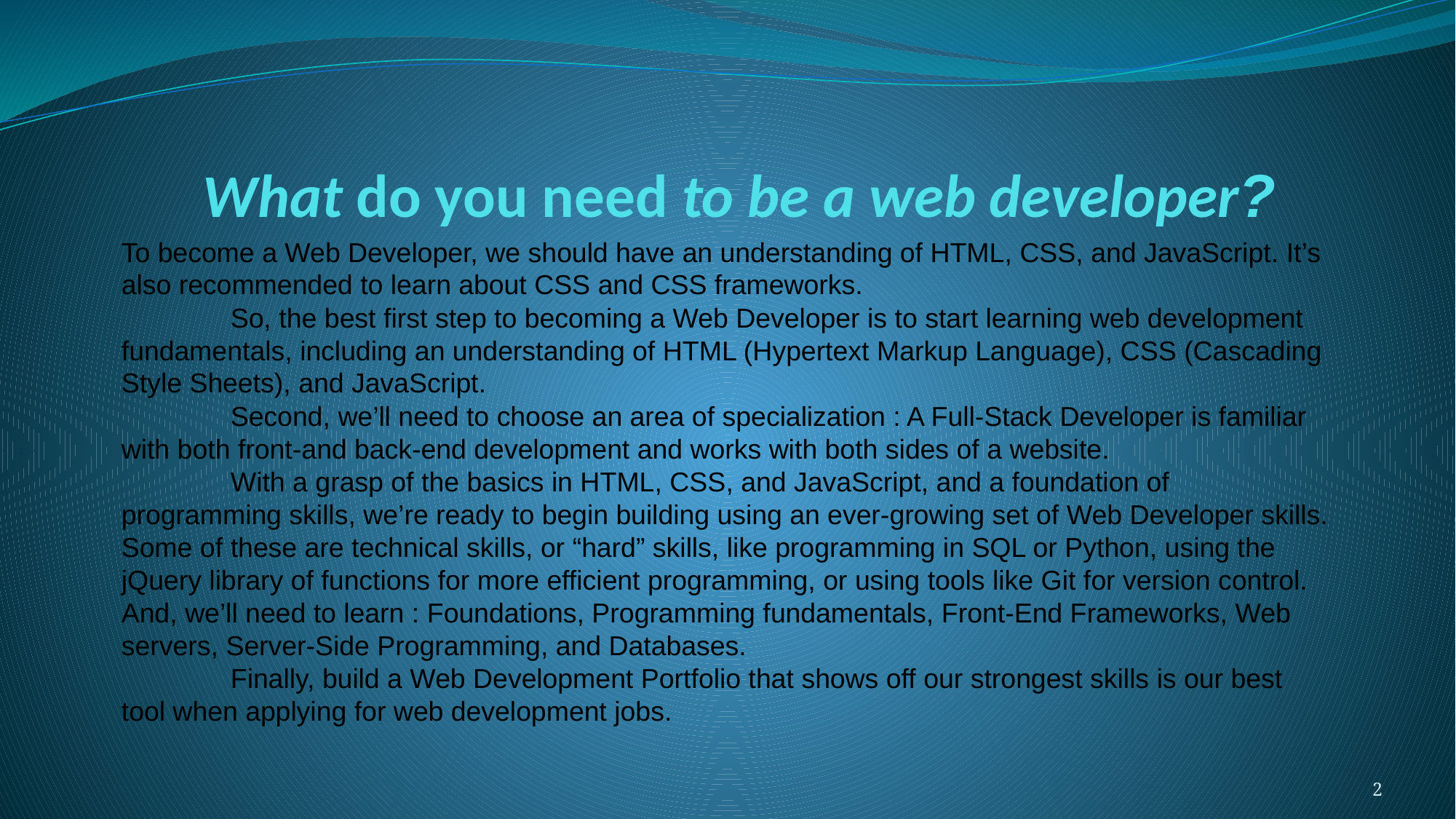

# What do you need to be a web developer?
To become a Web Developer, we should have an understanding of HTML, CSS, and JavaScript. It’s also recommended to learn about CSS and CSS frameworks.
	So, the best first step to becoming a Web Developer is to start learning web development fundamentals, including an understanding of HTML (Hypertext Markup Language), CSS (Cascading Style Sheets), and JavaScript.
	Second, we’ll need to choose an area of specialization : A Full-Stack Developer is familiar with both front-and back-end development and works with both sides of a website.
	With a grasp of the basics in HTML, CSS, and JavaScript, and a foundation of programming skills, we’re ready to begin building using an ever-growing set of Web Developer skills. Some of these are technical skills, or “hard” skills, like programming in SQL or Python, using the jQuery library of functions for more efficient programming, or using tools like Git for version control.
And, we’ll need to learn : Foundations, Programming fundamentals, Front-End Frameworks, Web servers, Server-Side Programming, and Databases.
	Finally, build a Web Development Portfolio that shows off our strongest skills is our best tool when applying for web development jobs.

2